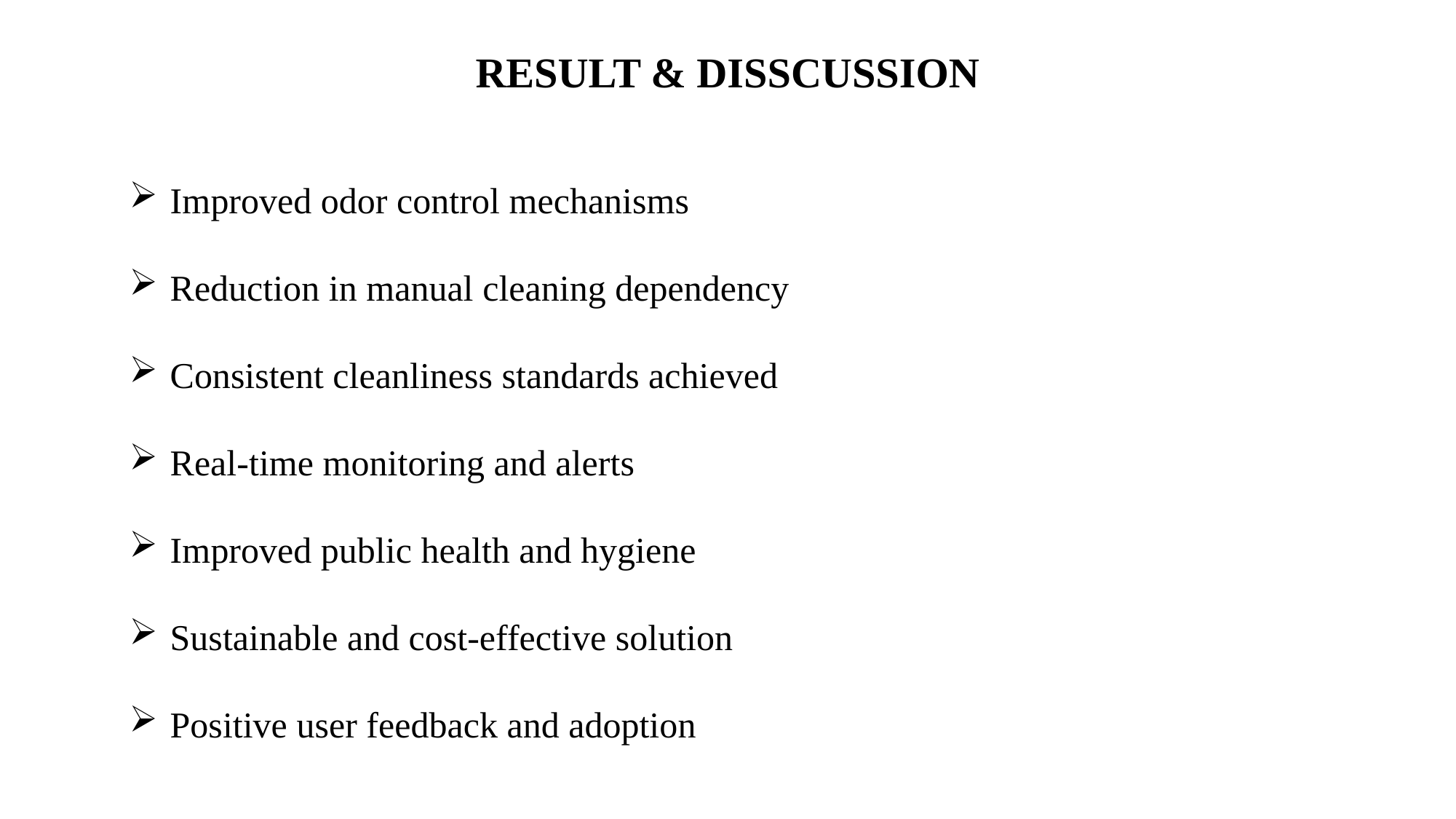

# RESULT & DISSCUSSION
Improved odor control mechanisms
Reduction in manual cleaning dependency
Consistent cleanliness standards achieved
Real-time monitoring and alerts
Improved public health and hygiene
Sustainable and cost-effective solution
Positive user feedback and adoption